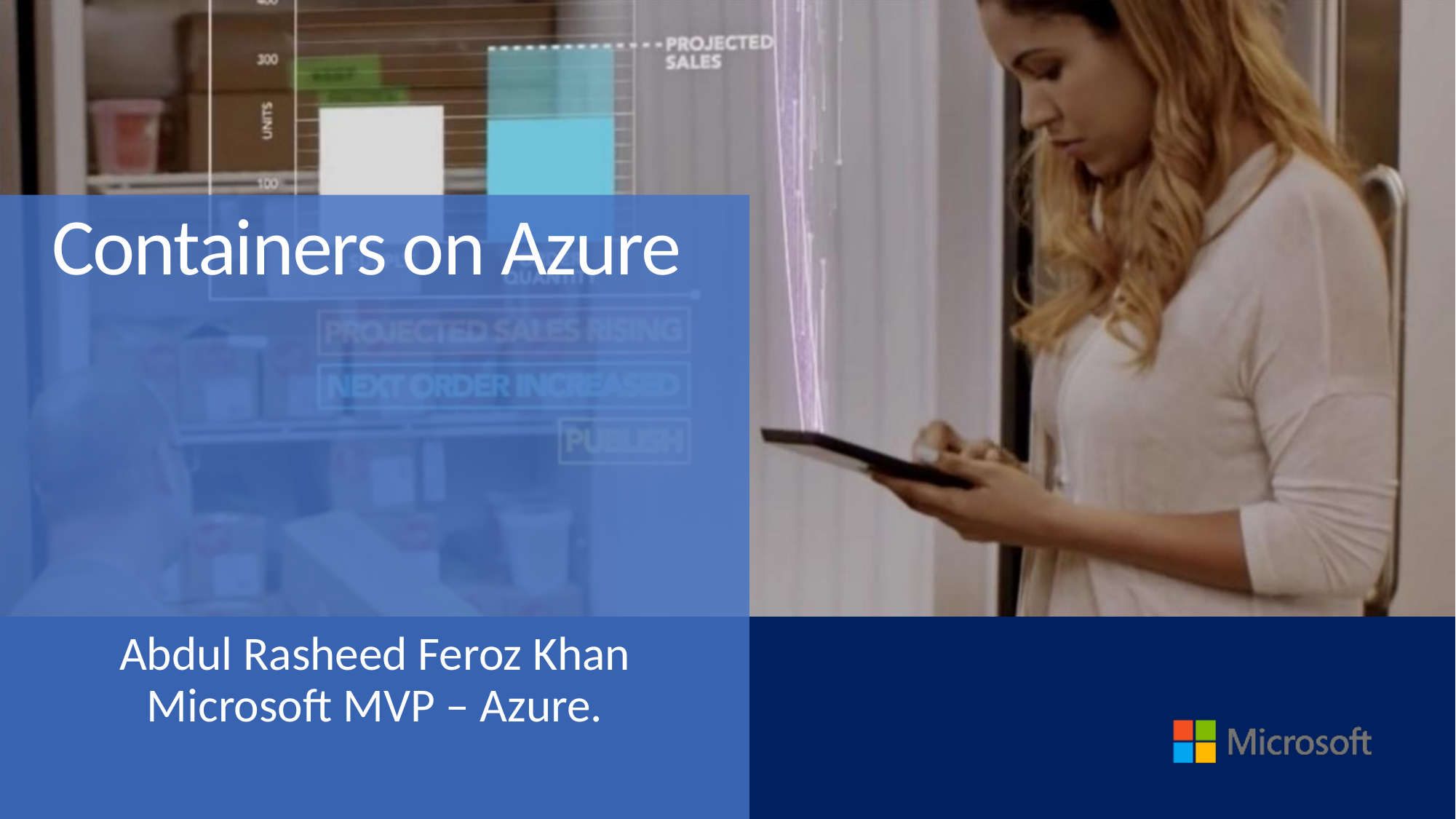

# Containers on Azure

Abdul Rasheed Feroz Khan
Microsoft MVP – Azure.